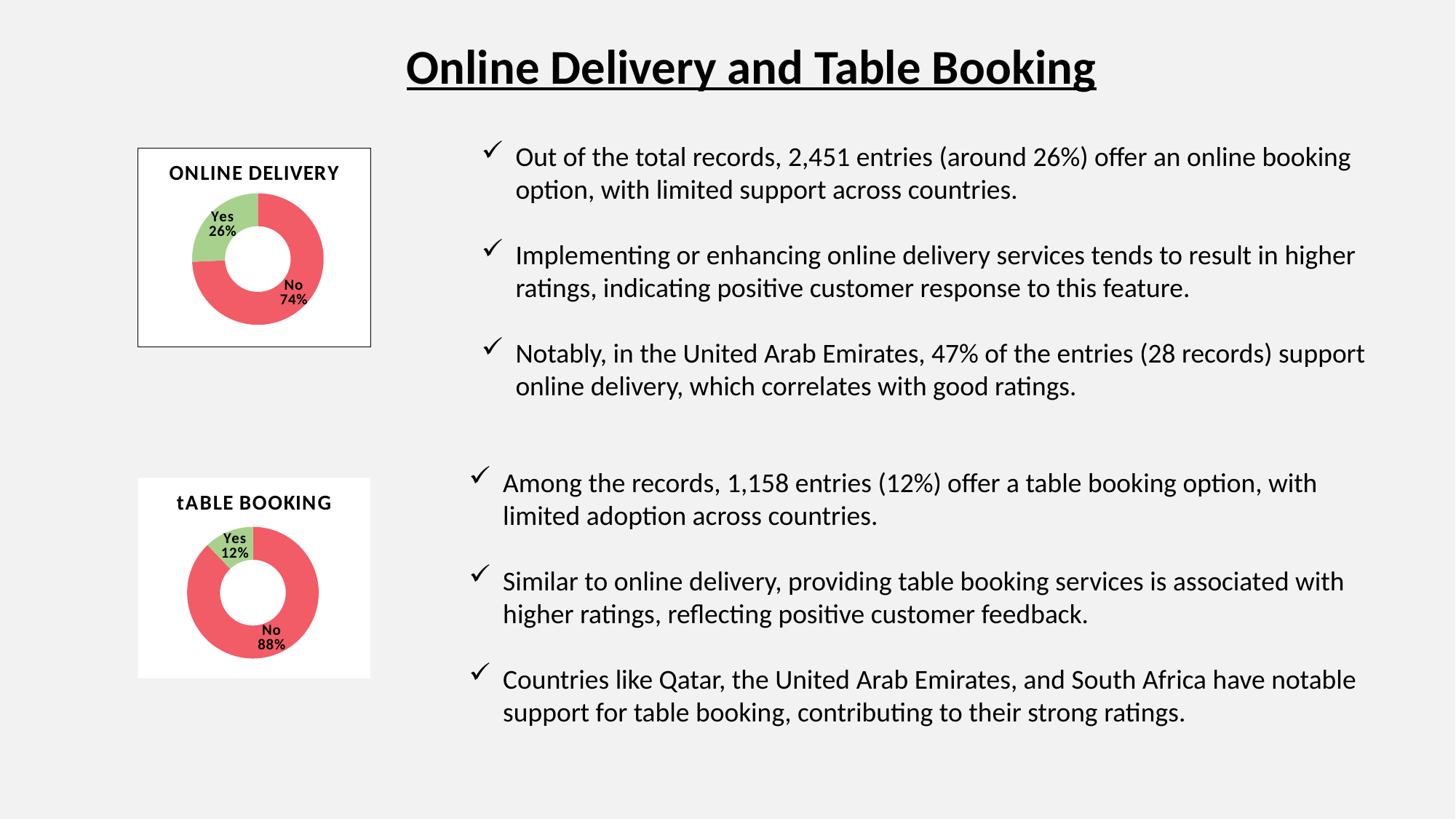

Online Delivery and Table Booking
Out of the total records, 2,451 entries (around 26%) offer an online booking option, with limited support across countries.

Implementing or enhancing online delivery services tends to result in higher ratings, indicating positive customer response to this feature.

Notably, in the United Arab Emirates, 47% of the entries (28 records) support online delivery, which correlates with good ratings.

### Chart: ONLINE DELIVERY

| Category | Total |
|---|---|
| No | 0.7433776567898649 |
| Yes | 0.25662234321013505 |
Among the records, 1,158 entries (12%) offer a table booking option, with limited adoption across countries.

Similar to online delivery, providing table booking services is associated with higher ratings, reflecting positive customer feedback.

Countries like Qatar, the United Arab Emirates, and South Africa have notable support for table booking, contributing to their strong ratings.

### Chart: tABLE BOOKING

| Category | Total |
|---|---|
| No | 0.8787561511883573 |
| Yes | 0.12124384881164275 |